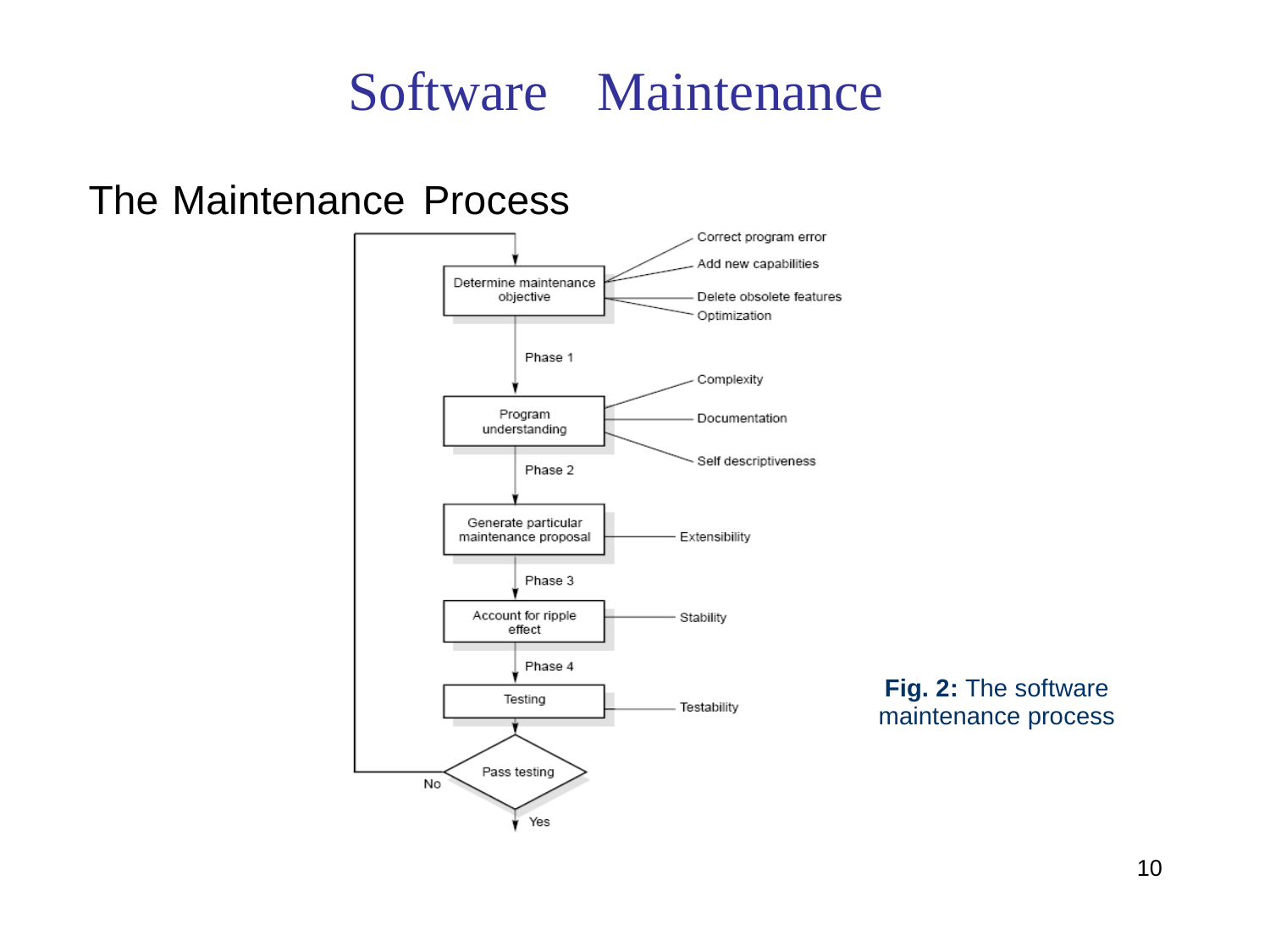

Software
Maintenance
The
Maintenance
Process

Fig. 2: The software
maintenance process
10